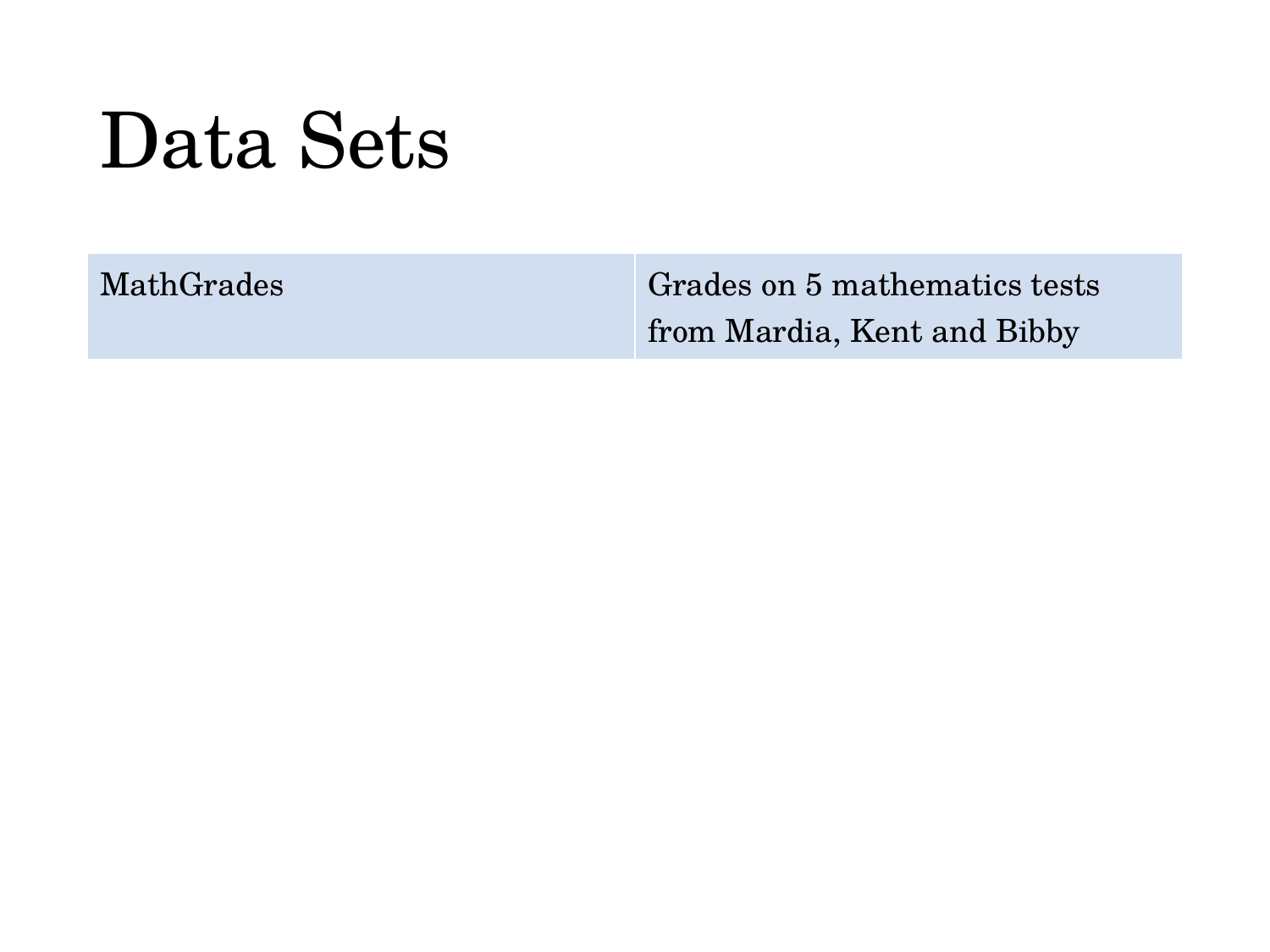

# Data Sets
| MathGrades | Grades on 5 mathematics tests from Mardia, Kent and Bibby |
| --- | --- |